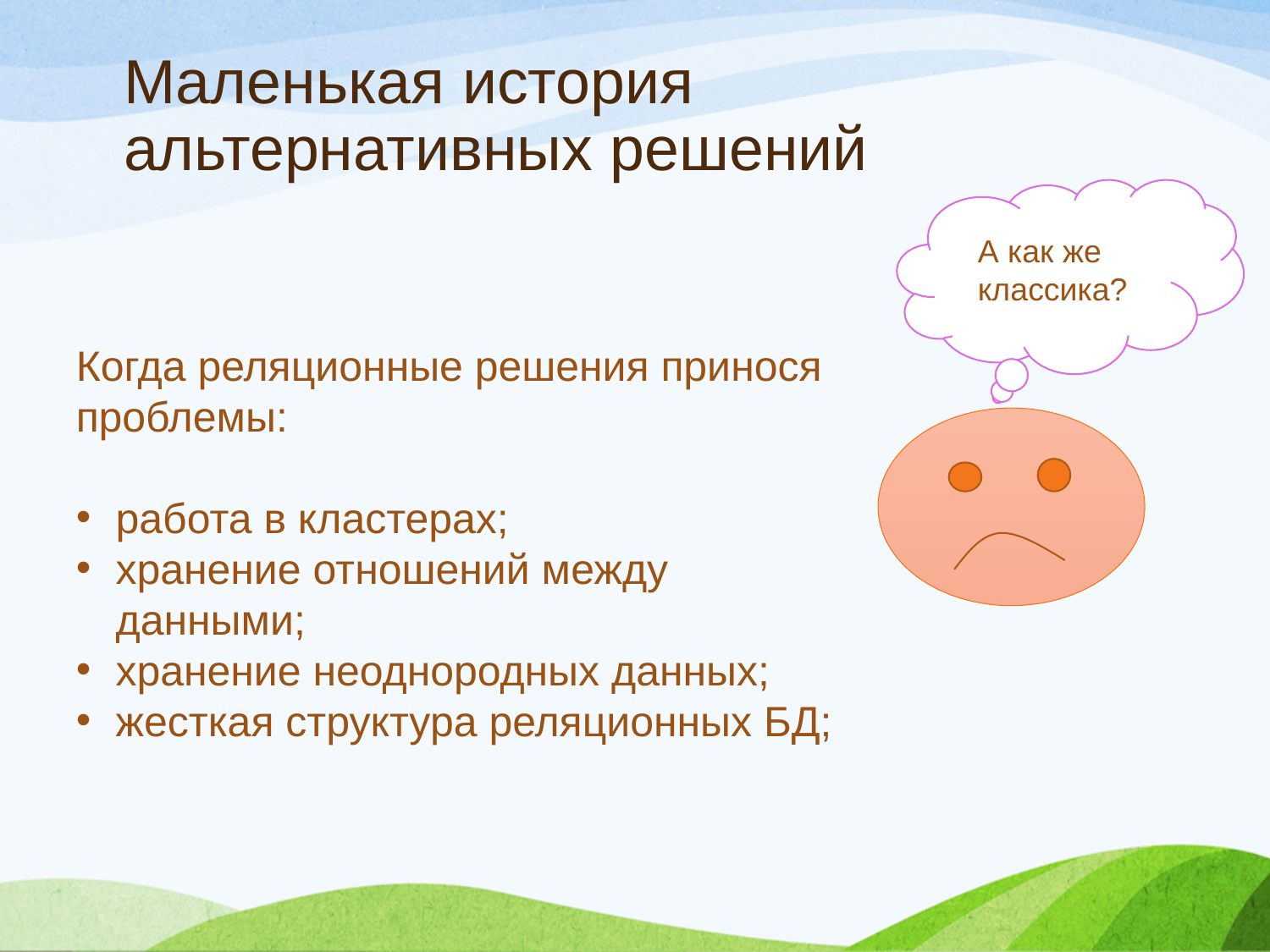

# Маленькая история альтернативных решений

А как же классика?
Когда реляционные решения принося проблемы:

работа в кластерах;
хранение отношений между данными;
хранение неоднородных данных;
жесткая структура реляционных БД;